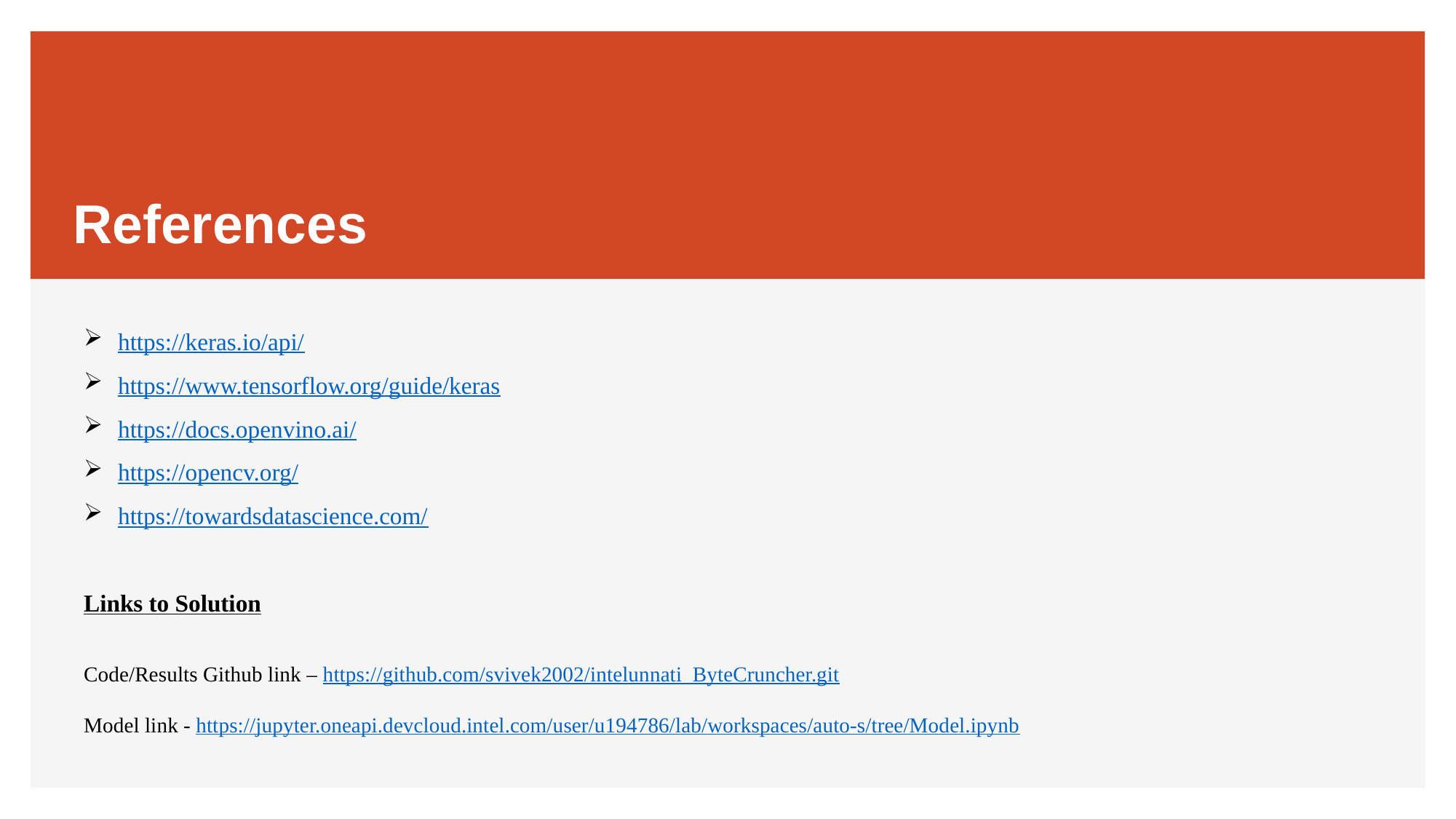

# References
https://keras.io/api/
https://www.tensorflow.org/guide/keras
https://docs.openvino.ai/
https://opencv.org/
https://towardsdatascience.com/

Links to Solution

Code/Results Github link – https://github.com/svivek2002/intelunnati_ByteCruncher.git

Model link - https://jupyter.oneapi.devcloud.intel.com/user/u194786/lab/workspaces/auto-s/tree/Model.ipynb